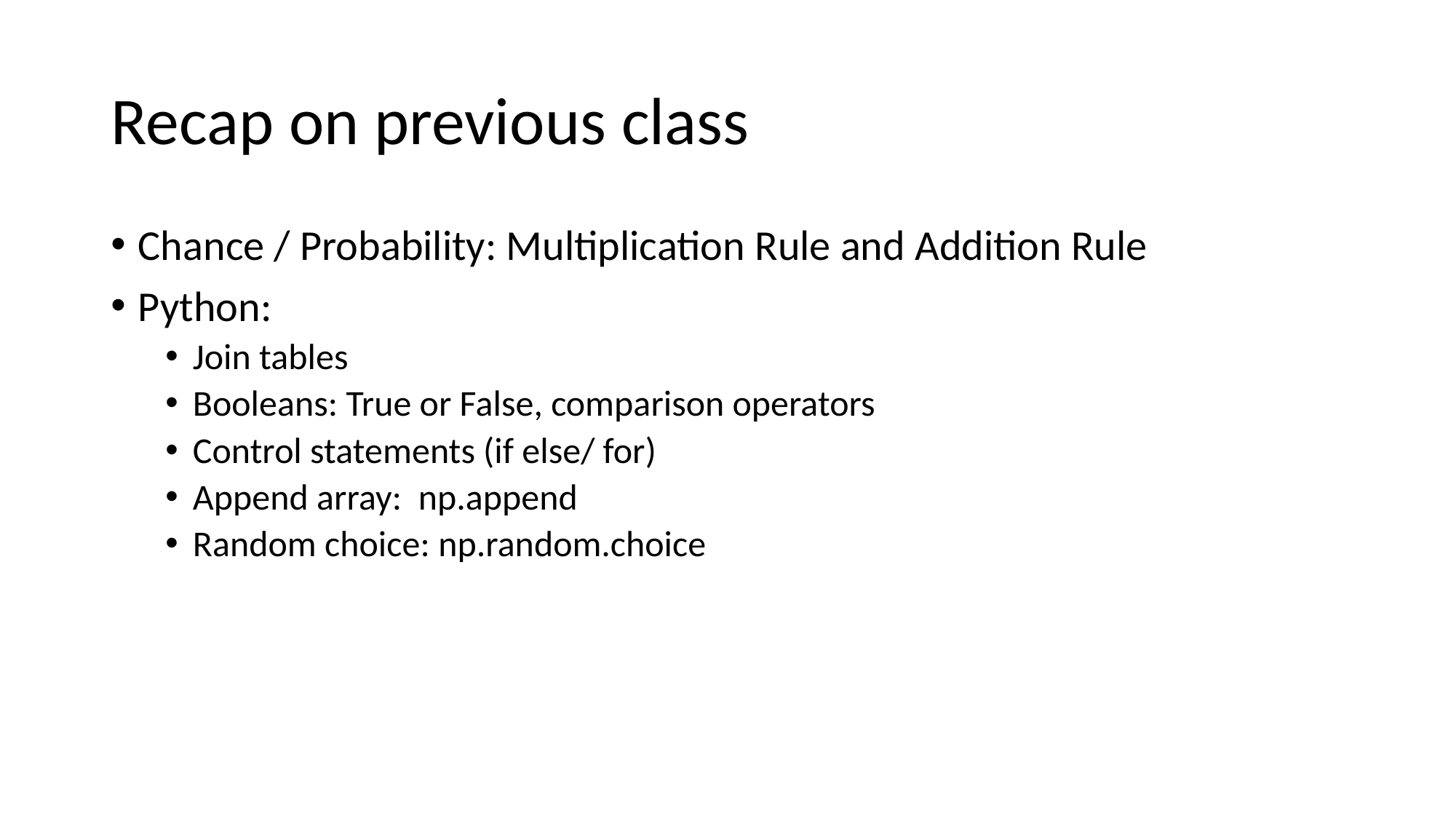

# Recap on previous class
Chance / Probability: Multiplication Rule and Addition Rule
Python:
Join tables
Booleans: True or False, comparison operators
Control statements (if else/ for)
Append array:  np.append
Random choice: np.random.choice